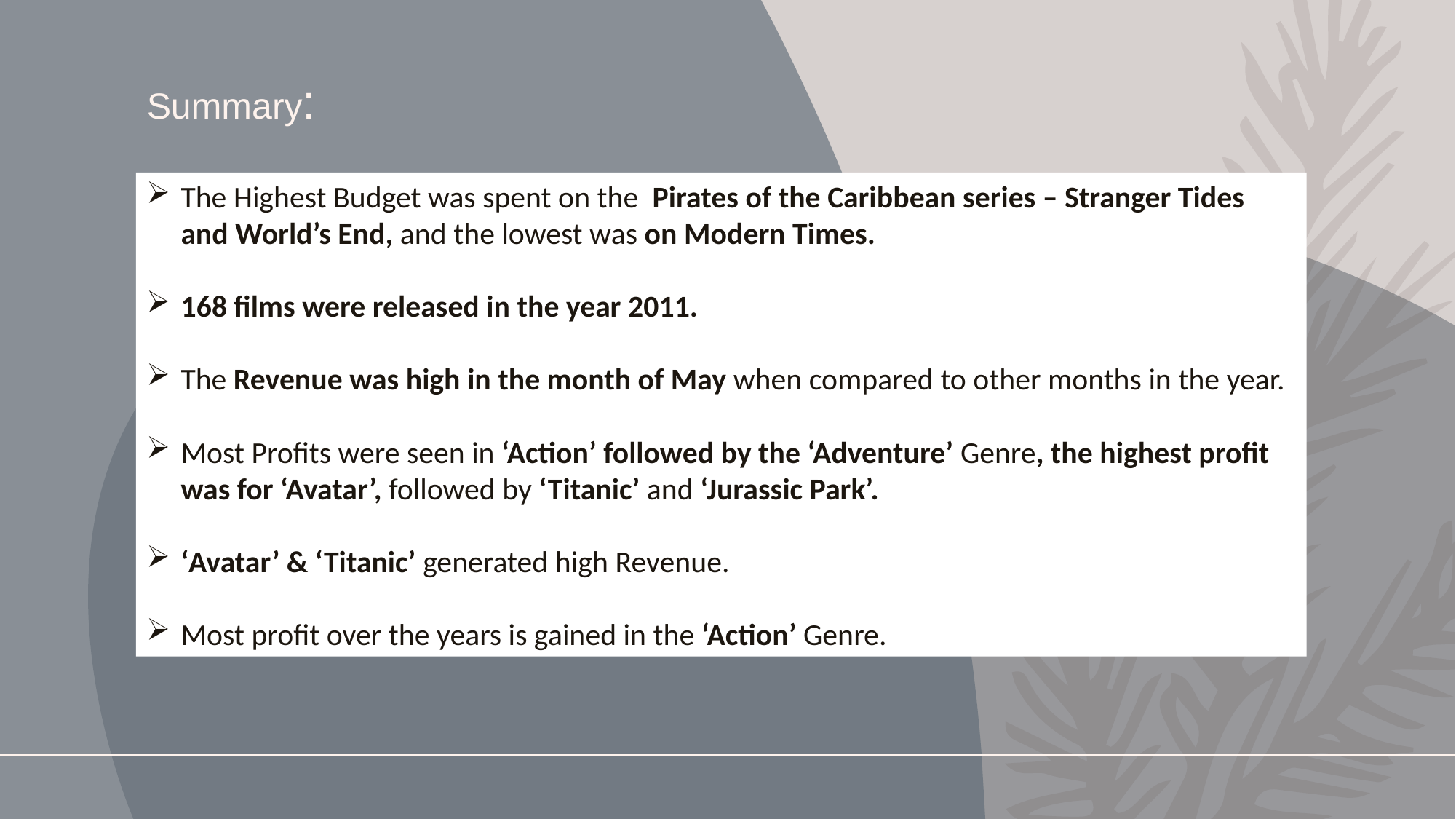

# Summary:
The Highest Budget was spent on the  Pirates of the Caribbean series – Stranger Tides and World’s End, and the lowest was on Modern Times.

168 films were released in the year 2011.

The Revenue was high in the month of May when compared to other months in the year.

Most Profits were seen in ‘Action’ followed by the ‘Adventure’ Genre, the highest profit was for ‘Avatar’, followed by ‘Titanic’ and ‘Jurassic Park’.

‘Avatar’ & ‘Titanic’ generated high Revenue.

Most profit over the years is gained in the ‘Action’ Genre.